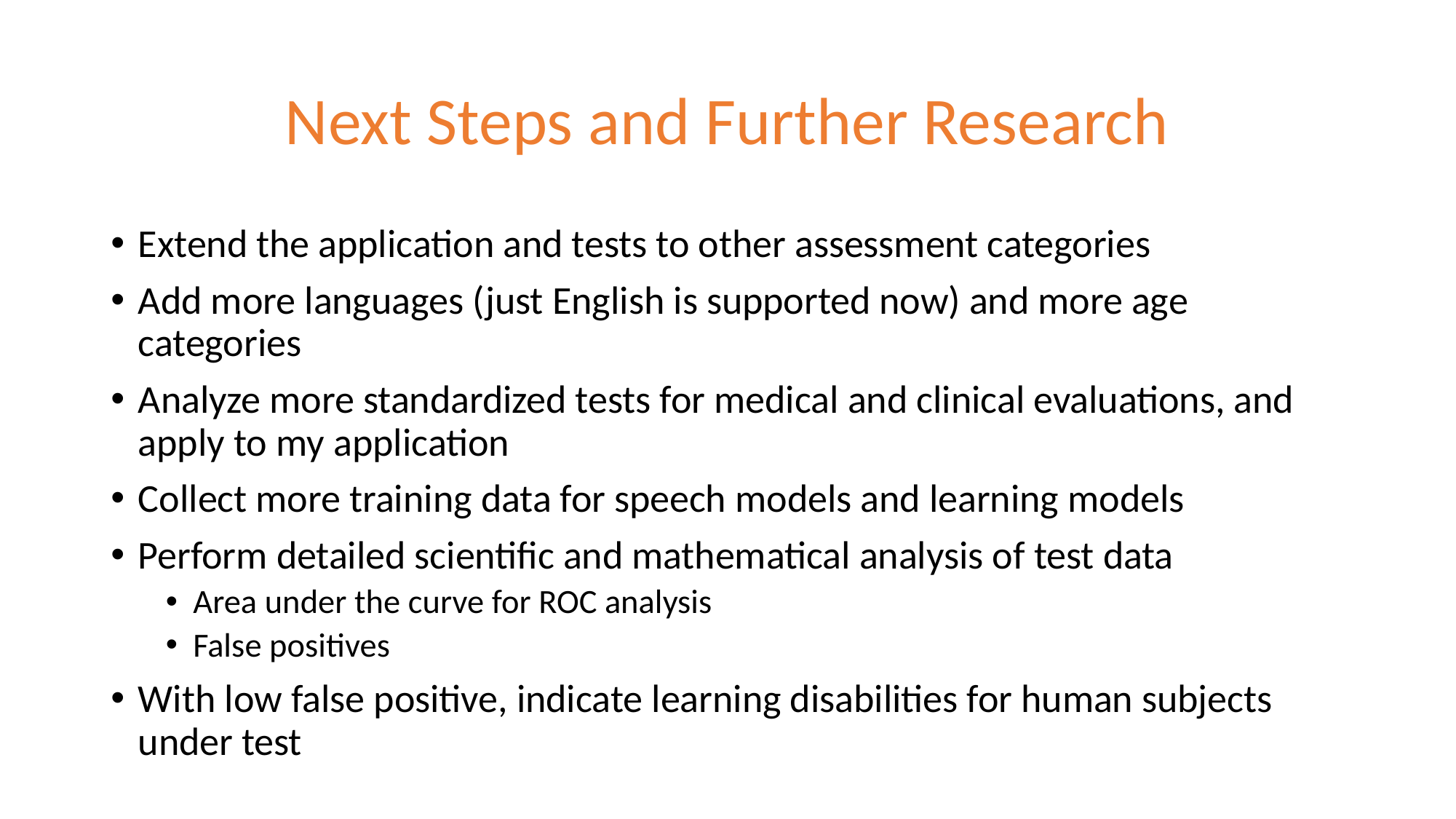

# Next Steps and Further Research
Extend the application and tests to other assessment categories
Add more languages (just English is supported now) and more age categories
Analyze more standardized tests for medical and clinical evaluations, and apply to my application
Collect more training data for speech models and learning models
Perform detailed scientific and mathematical analysis of test data
Area under the curve for ROC analysis
False positives
With low false positive, indicate learning disabilities for human subjects under test